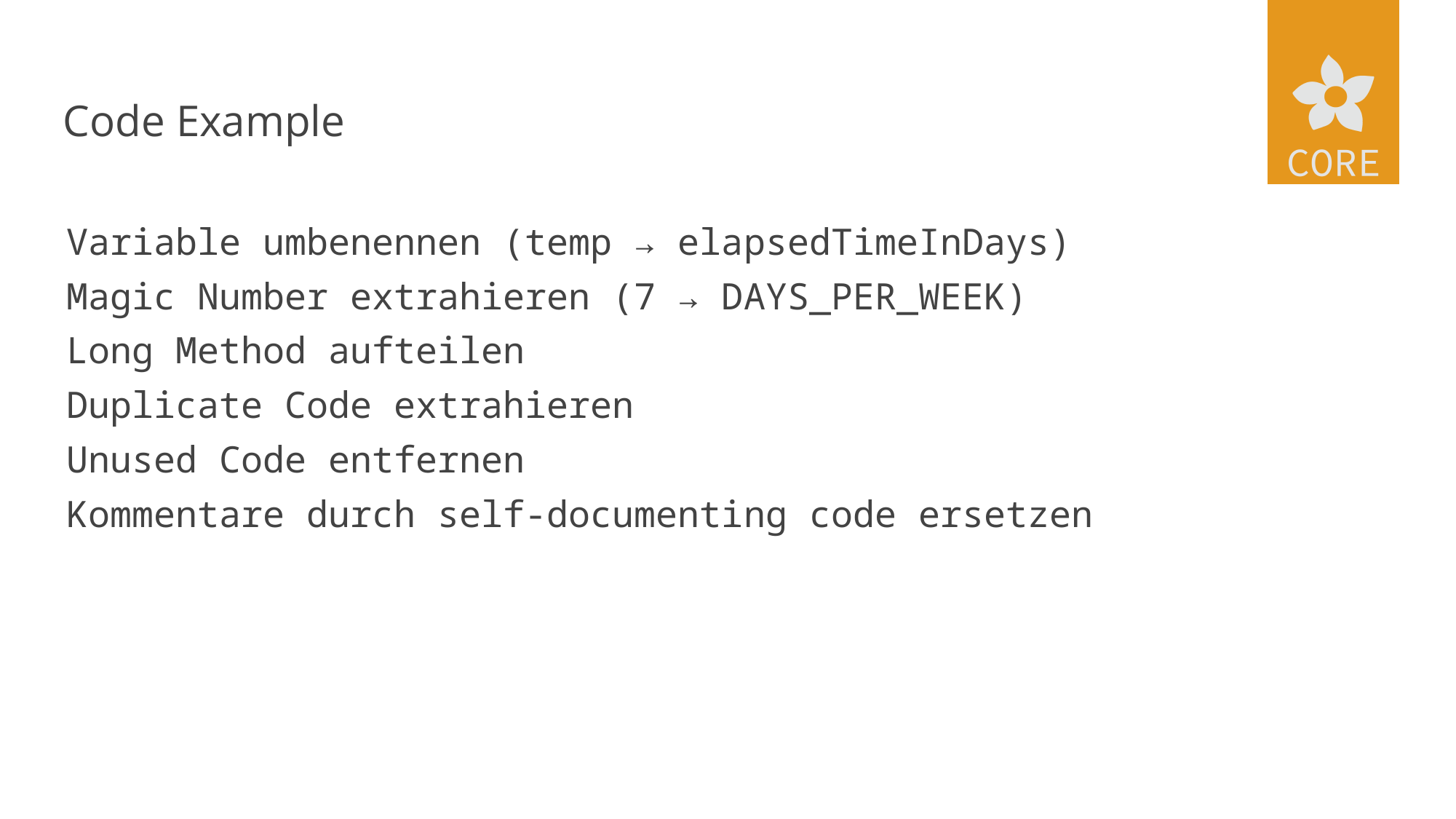

# Code Example
Variable umbenennen (temp → elapsedTimeInDays)
Magic Number extrahieren (7 → DAYS_PER_WEEK)
Long Method aufteilen
Duplicate Code extrahieren
Unused Code entfernen
Kommentare durch self-documenting code ersetzen